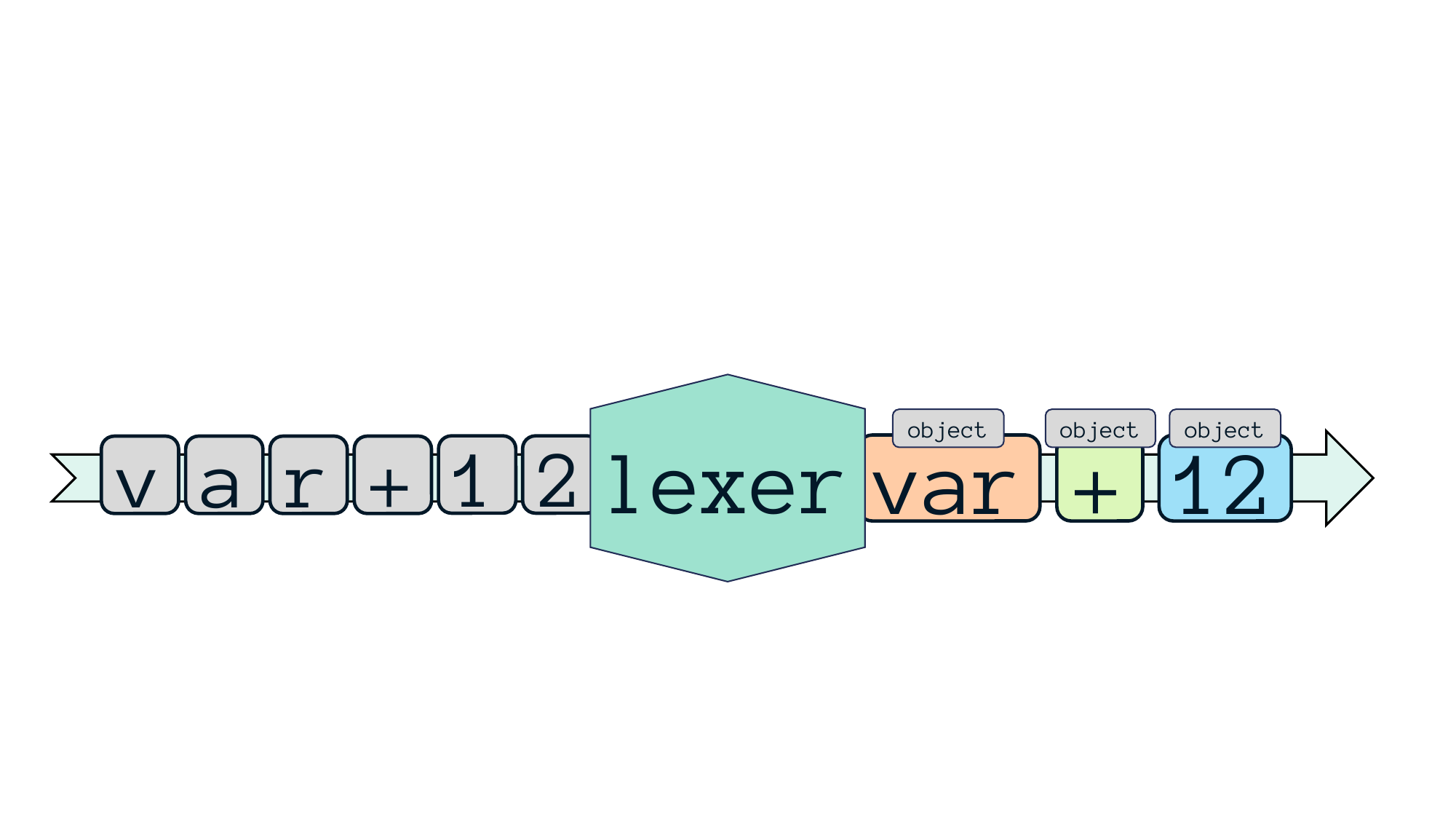

lexer
object
object
object

var
+
12
1
2
v
a
r
+